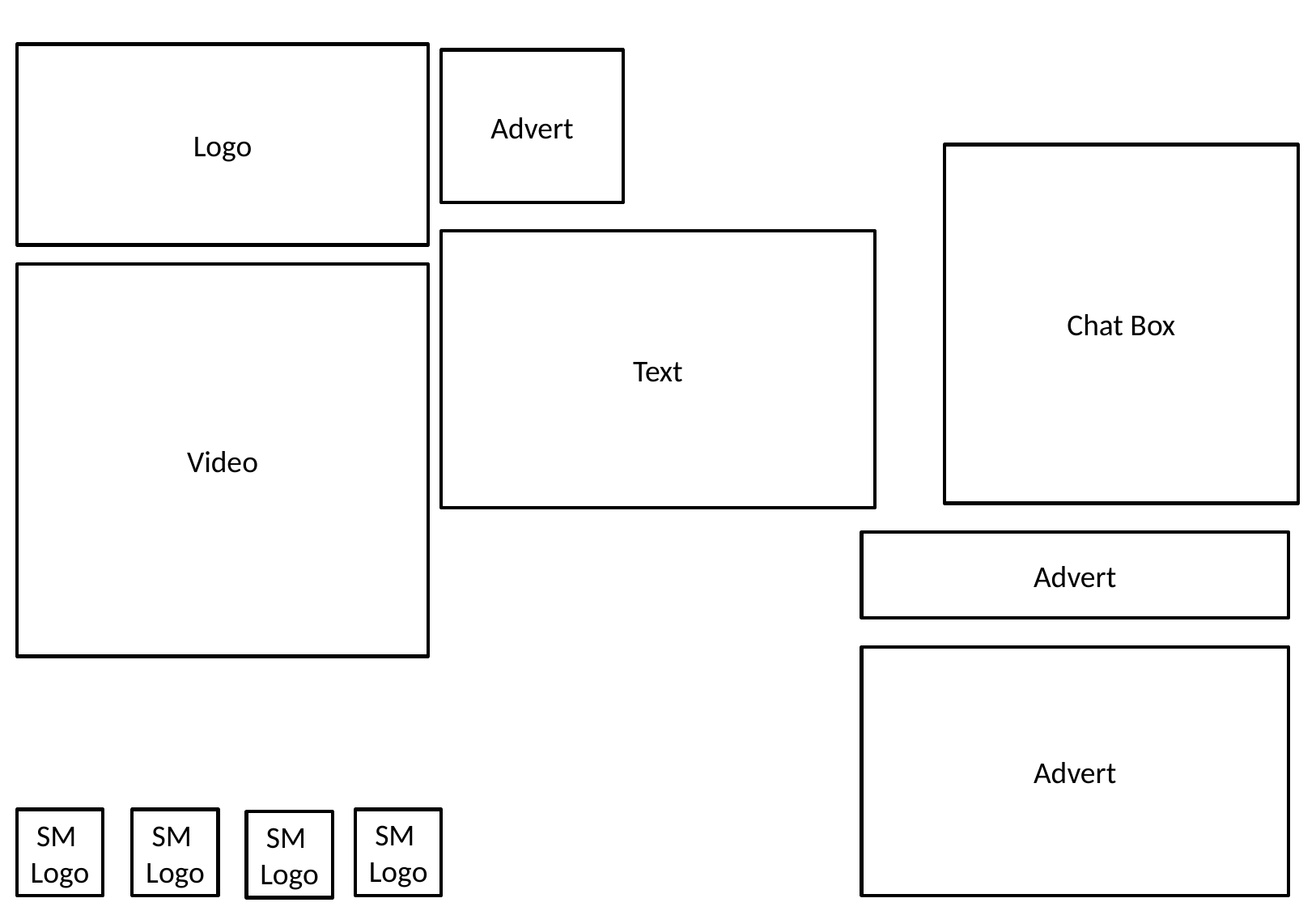

Logo
Advert
Chat Box
Text
Video
Advert
Advert
SM
Logo
SM
Logo
SM
Logo
SM
Logo